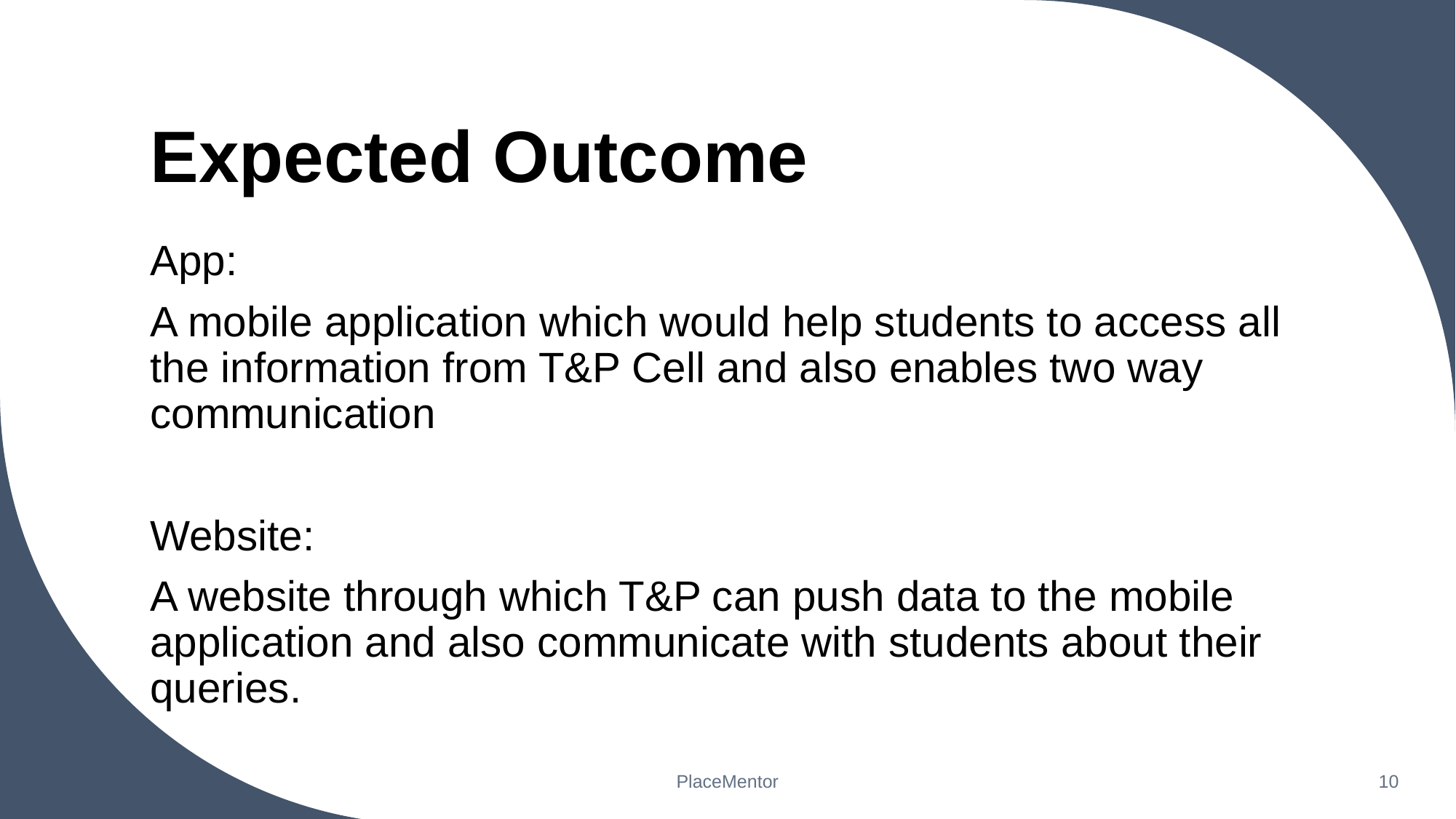

# Expected Outcome
App:
A mobile application which would help students to access all the information from T&P Cell and also enables two way communication

Website:
A website through which T&P can push data to the mobile application and also communicate with students about their queries.

PlaceMentor
10